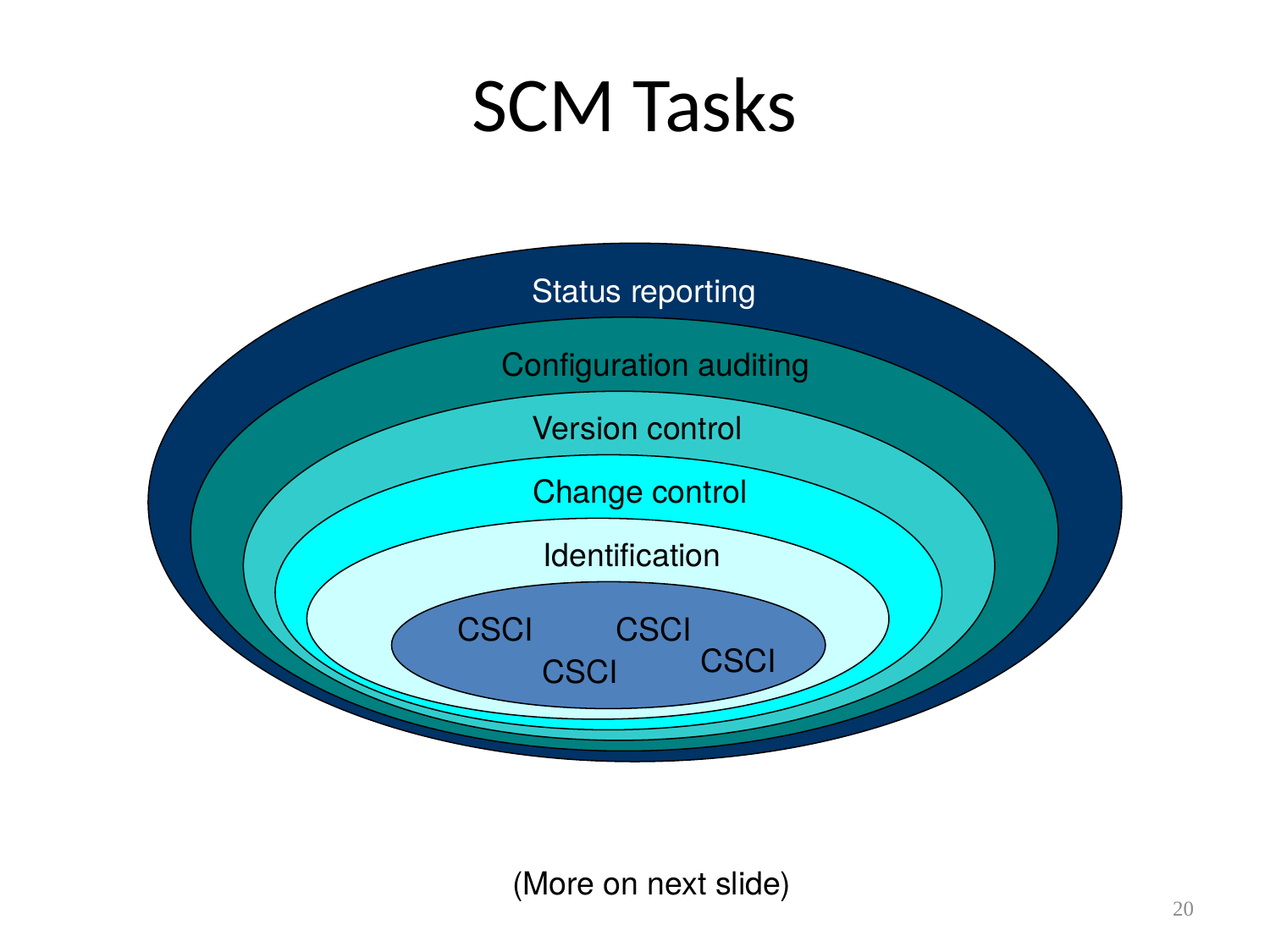

# SCM Tasks

Status reporting

Configuration auditing

Version control

Change control

Identification

CSCI
CSCI
CSCI
CSCI
(More on next slide)
20